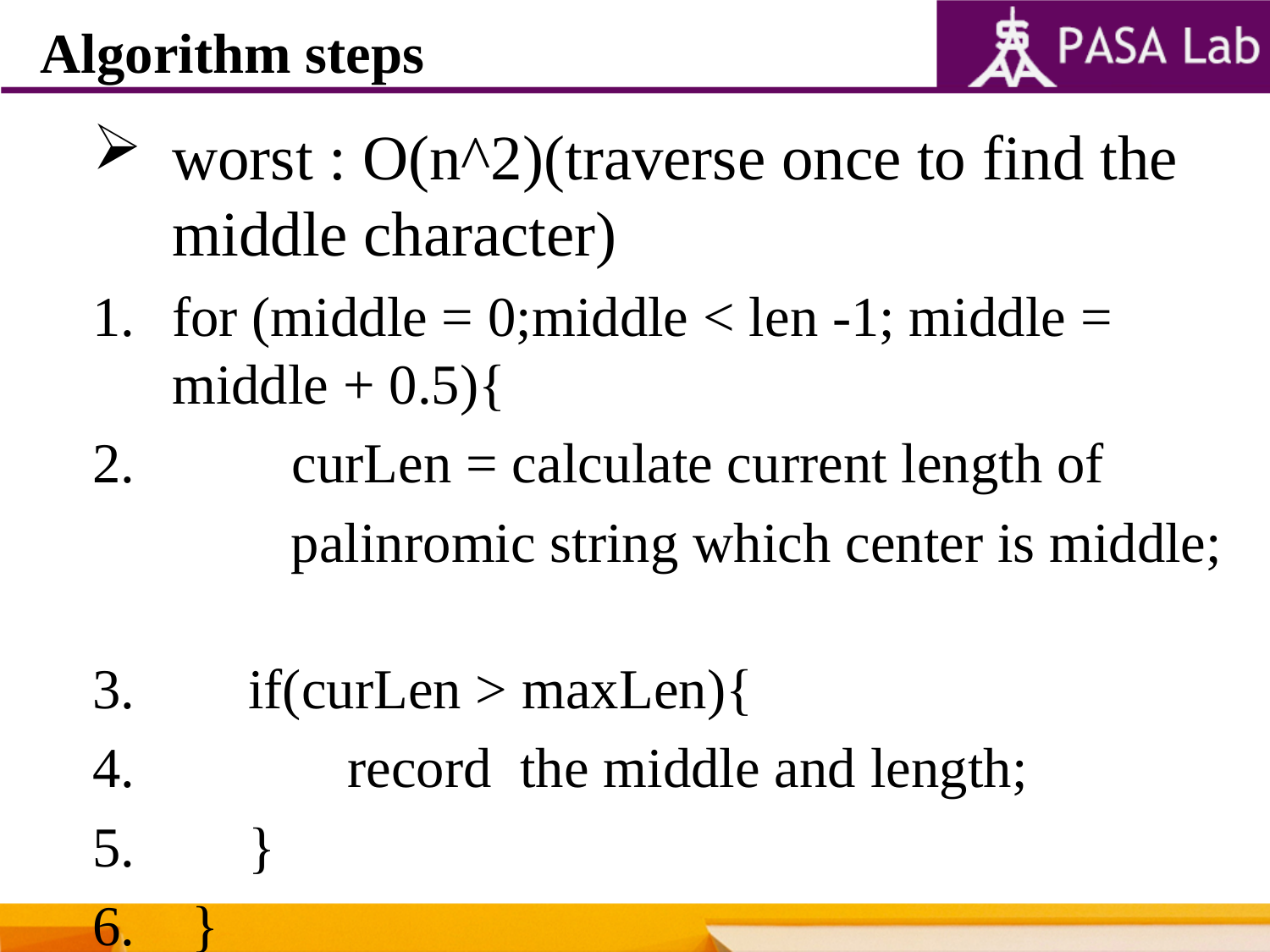

Algorithm steps
worst : O(n^2)(traverse once to find the middle character)
for (middle = 0;middle < len -1; middle = middle + 0.5){
         curLen = calculate current length of
              palinromic string which center is middle;
3.        if(curLen > maxLen){
4.               record  the middle and length;
5.        }
6.    }